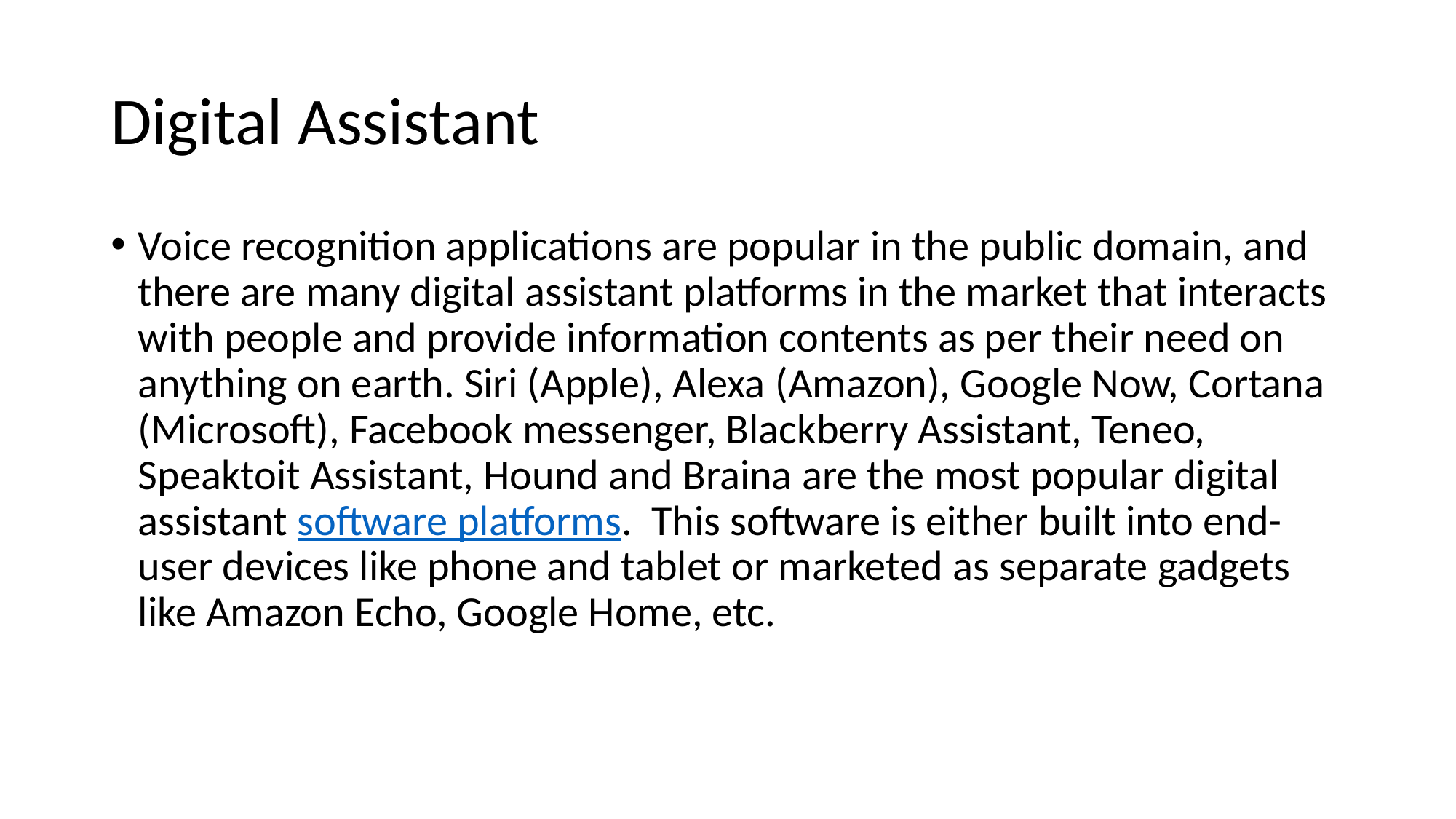

# Digital Assistant
Voice recognition applications are popular in the public domain, and there are many digital assistant platforms in the market that interacts with people and provide information contents as per their need on anything on earth. Siri (Apple), Alexa (Amazon), Google Now, Cortana (Microsoft), Facebook messenger, Blackberry Assistant, Teneo,  Speaktoit Assistant, Hound and Braina are the most popular digital assistant software platforms.  This software is either built into end-user devices like phone and tablet or marketed as separate gadgets like Amazon Echo, Google Home, etc.